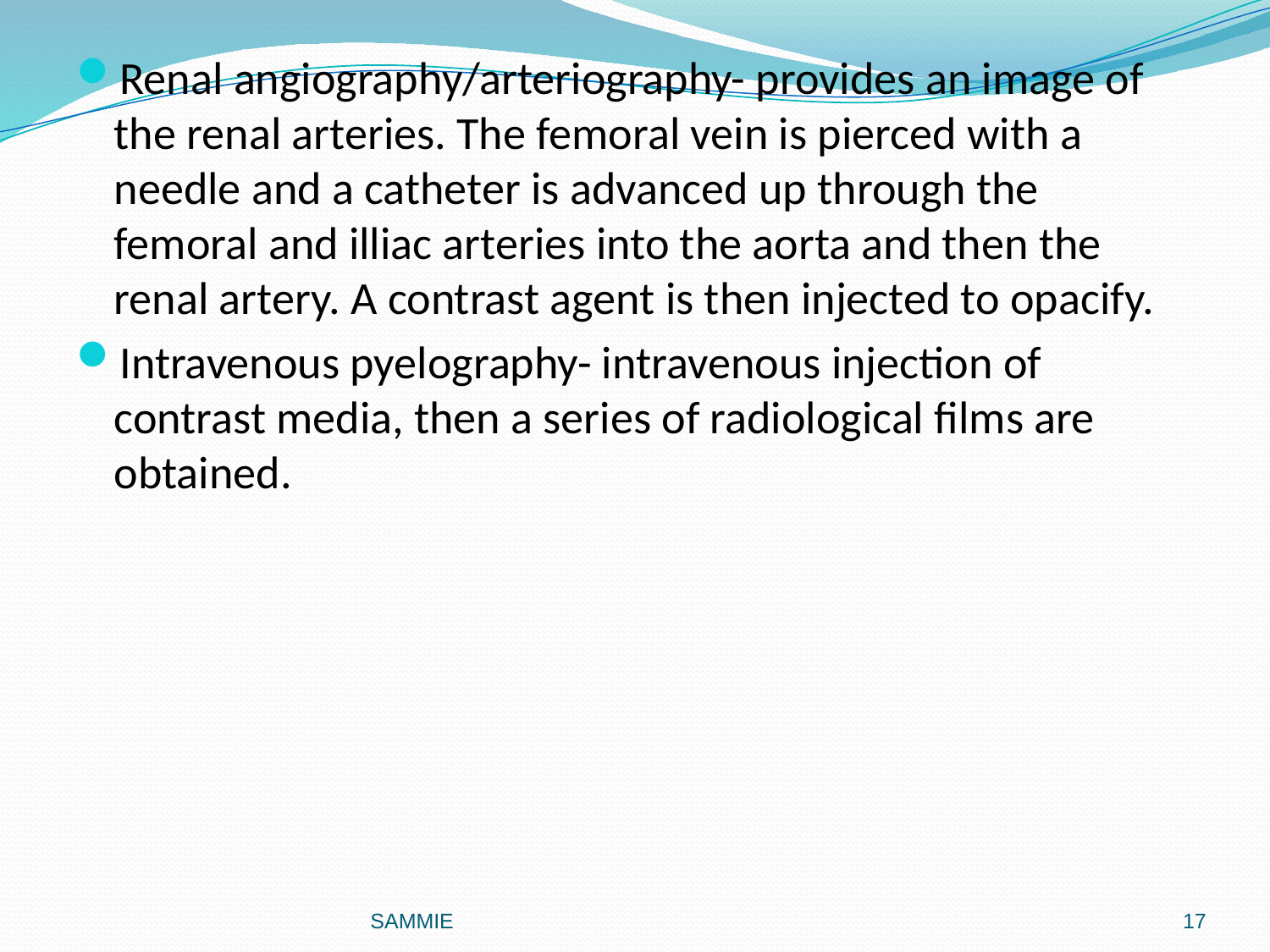

#
Renal angiography/arteriography- provides an image of the renal arteries. The femoral vein is pierced with a needle and a catheter is advanced up through the femoral and illiac arteries into the aorta and then the renal artery. A contrast agent is then injected to opacify.
Intravenous pyelography- intravenous injection of contrast media, then a series of radiological films are obtained.
SAMMIE
17